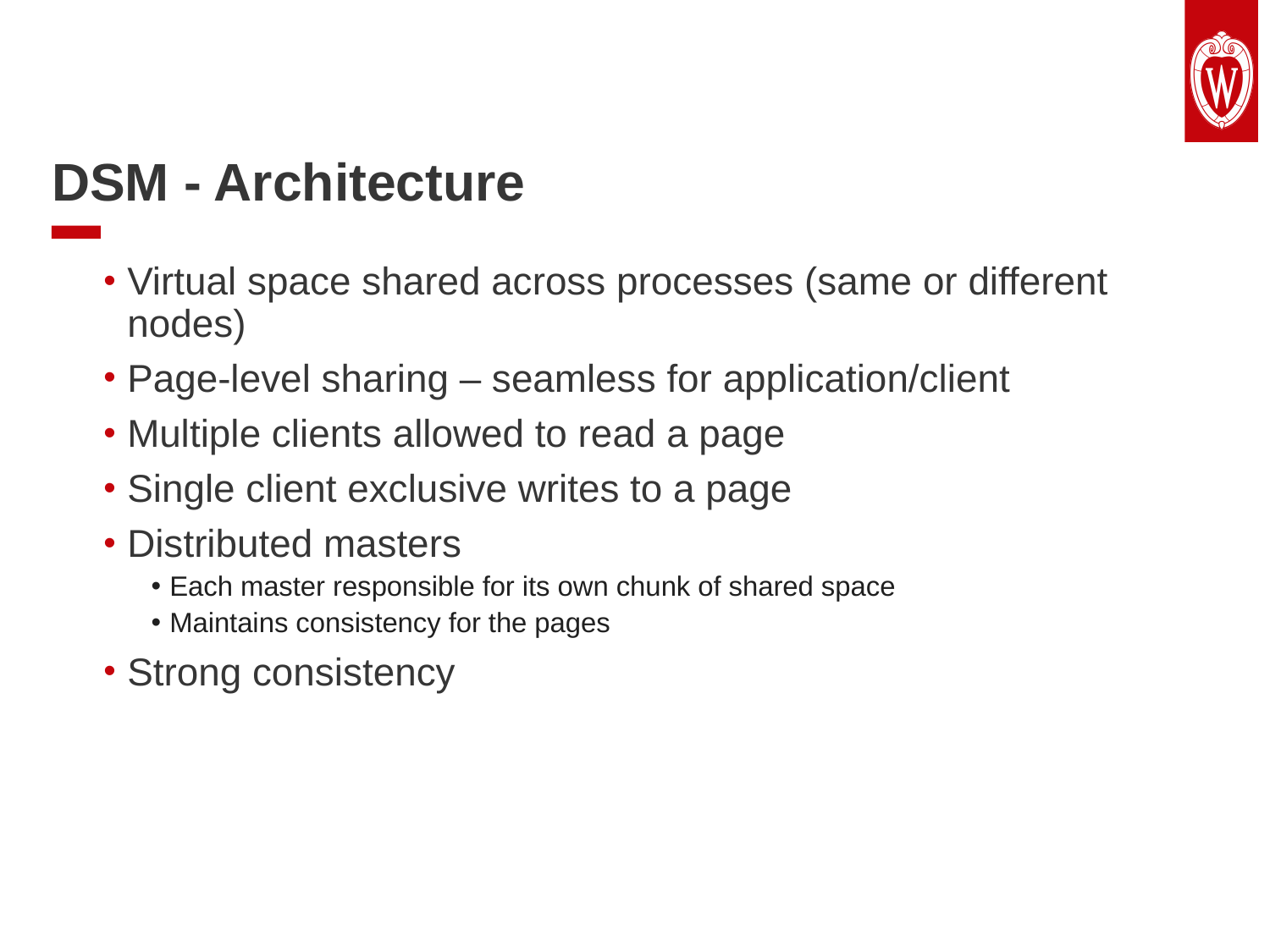

Text slide: 1 column
DSM - Architecture
Virtual space shared across processes (same or different nodes)
Page-level sharing – seamless for application/client
Multiple clients allowed to read a page
Single client exclusive writes to a page
Distributed masters
Each master responsible for its own chunk of shared space
Maintains consistency for the pages
Strong consistency